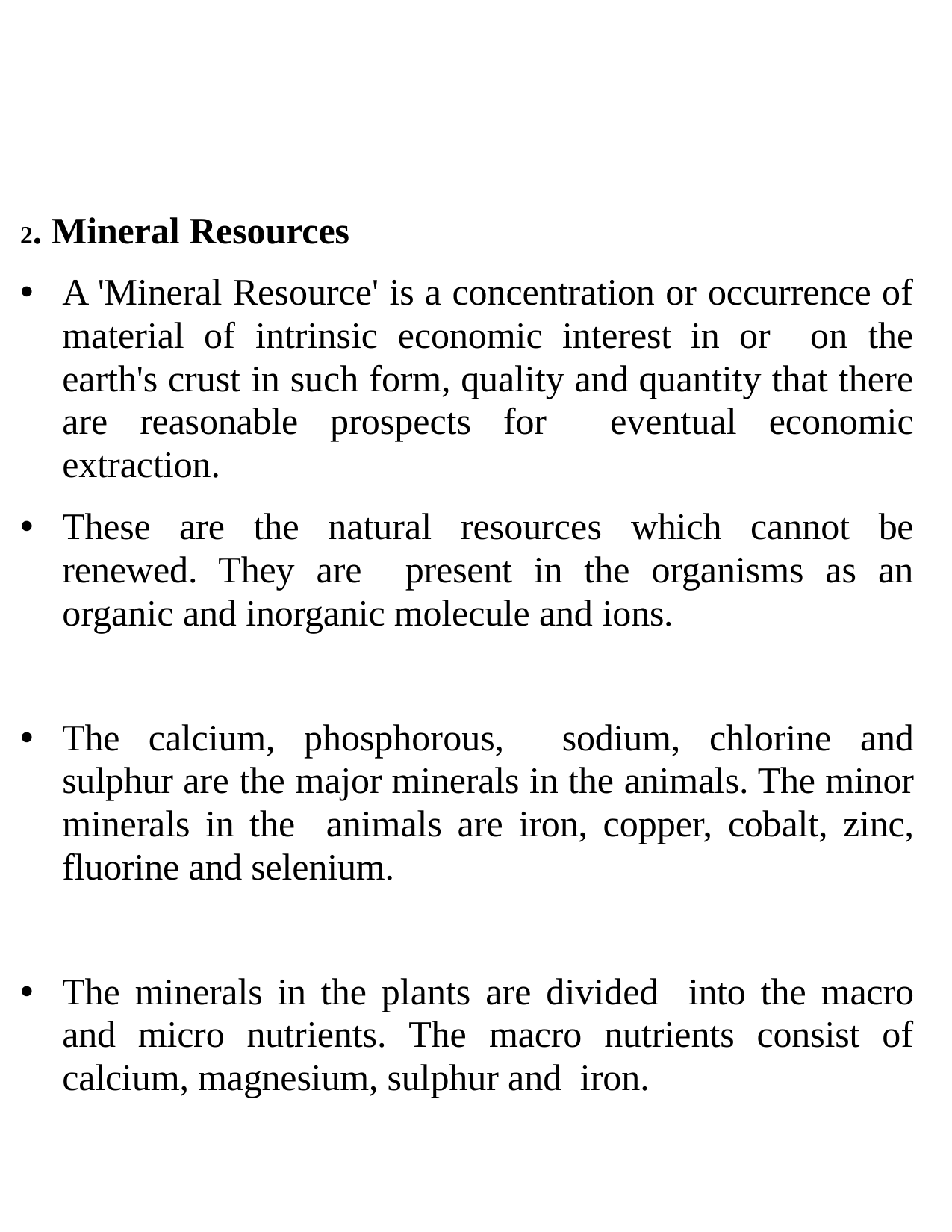

2. Mineral Resources
A 'Mineral Resource' is a concentration or occurrence of material of intrinsic economic interest in or  on the earth's crust in such form, quality and quantity that there are reasonable prospects for  eventual economic extraction.
These are the natural resources which cannot be renewed. They are  present in the organisms as an organic and inorganic molecule and ions.

The calcium, phosphorous,  sodium, chlorine and sulphur are the major minerals in the animals. The minor minerals in the  animals are iron, copper, cobalt, zinc, fluorine and selenium.

The minerals in the plants are divided  into the macro and micro nutrients. The macro nutrients consist of calcium, magnesium, sulphur and  iron.